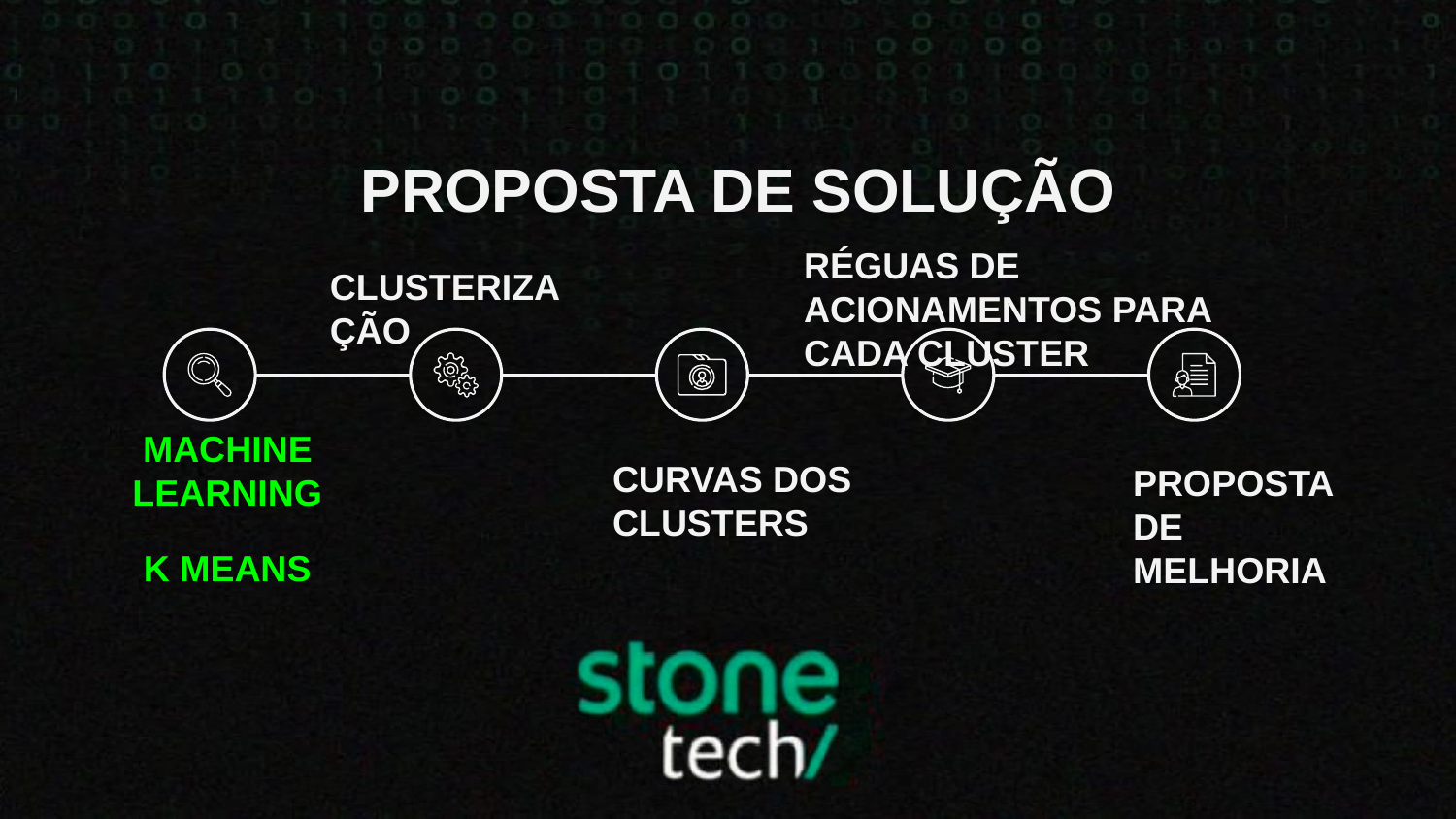

PROPOSTA DE SOLUÇÃO
RÉGUAS DE ACIONAMENTOS PARA CADA CLUSTER
CLUSTERIZAÇÃO

CURVAS DOS CLUSTERS
PROPOSTA DE MELHORIA
MACHINE LEARNING
K MEANS